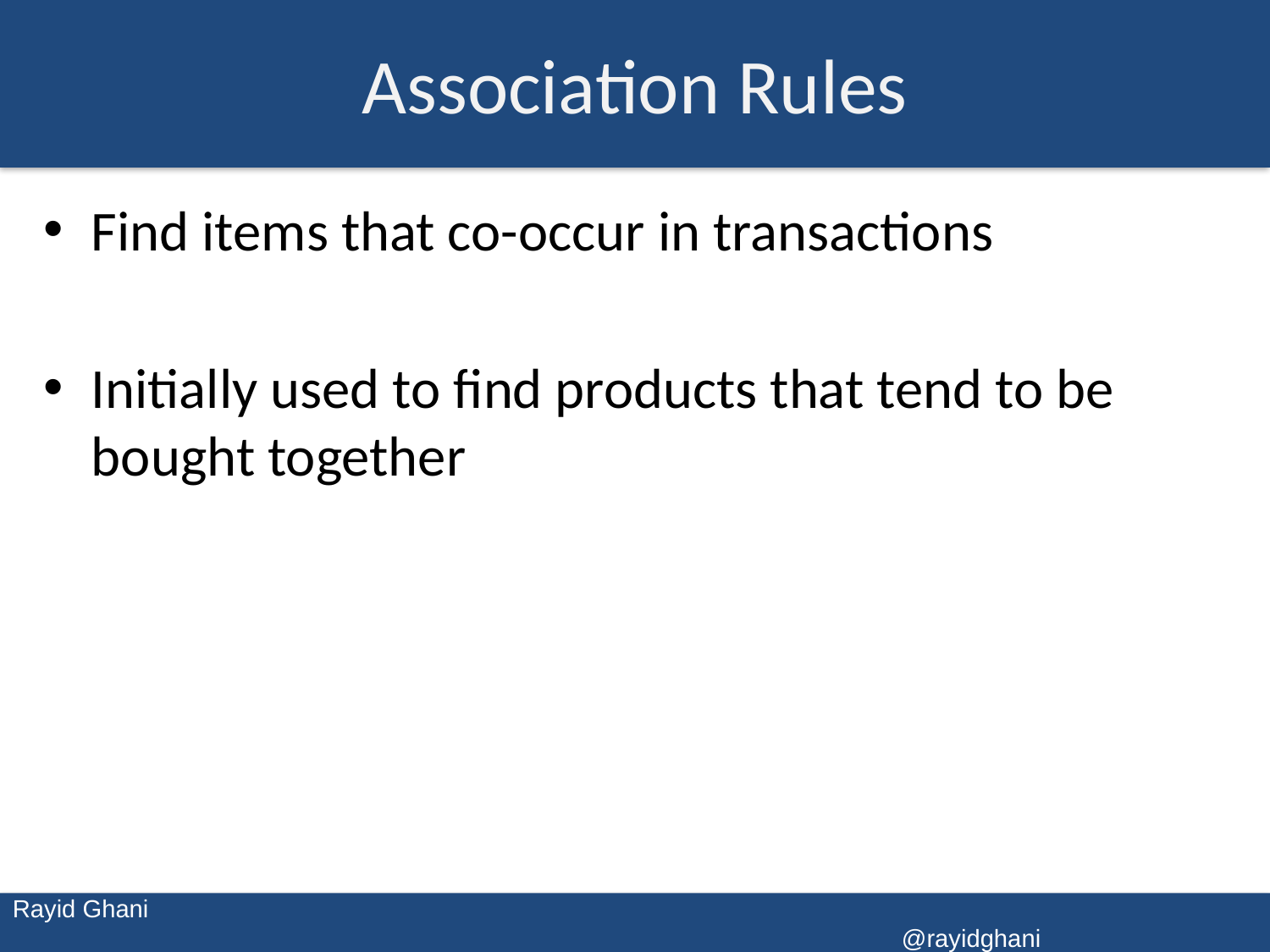

# Association Rules
Find items that co-occur in transactions

Initially used to find products that tend to be bought together